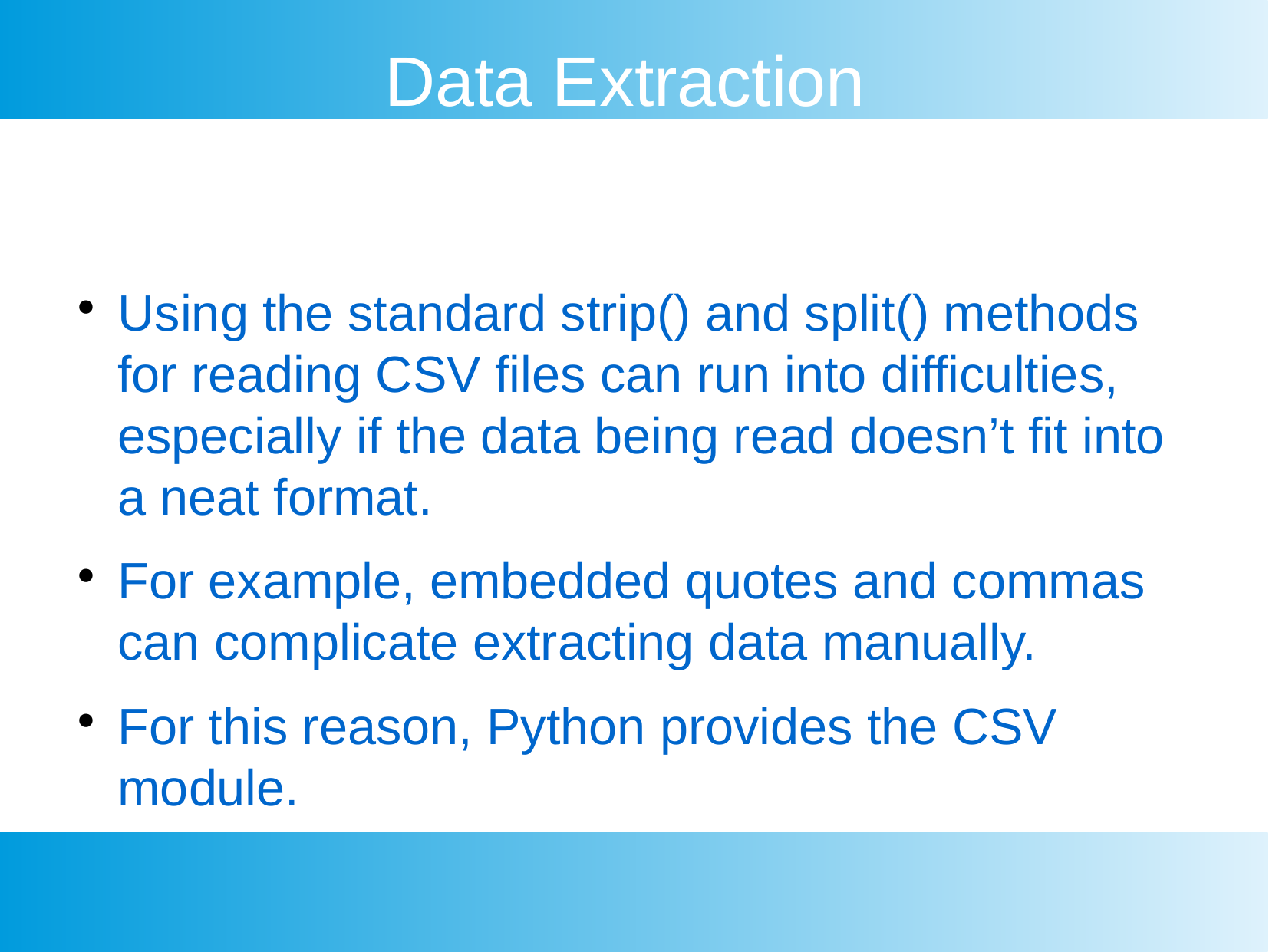

Data Extraction

Using the standard strip() and split() methods for reading CSV files can run into difficulties, especially if the data being read doesn’t fit into a neat format.
For example, embedded quotes and commas can complicate extracting data manually.
For this reason, Python provides the CSV module.